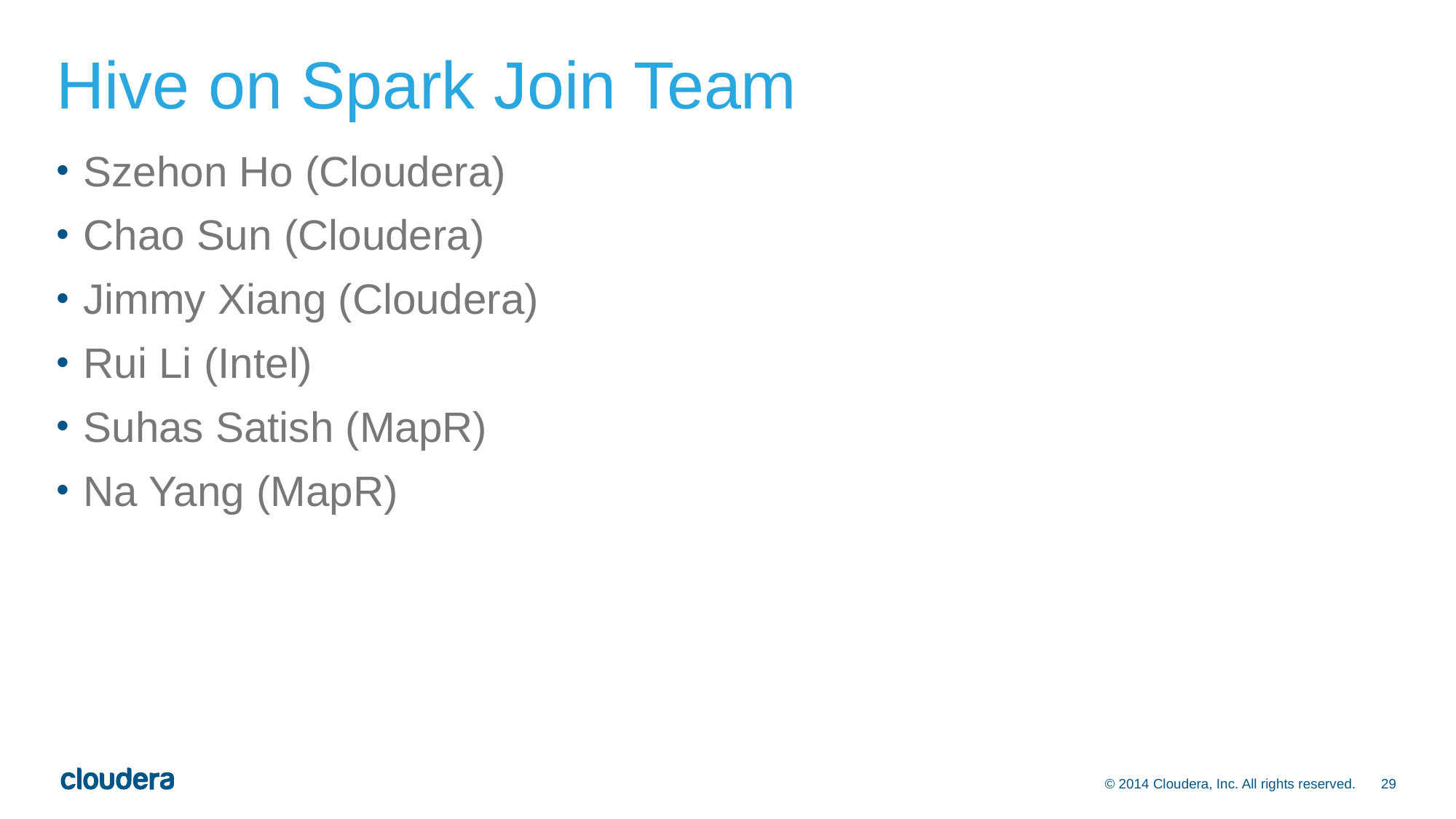

# Hive on Spark Join Team
Szehon Ho (Cloudera)
Chao Sun (Cloudera)
Jimmy Xiang (Cloudera)
Rui Li (Intel)
Suhas Satish (MapR)
Na Yang (MapR)